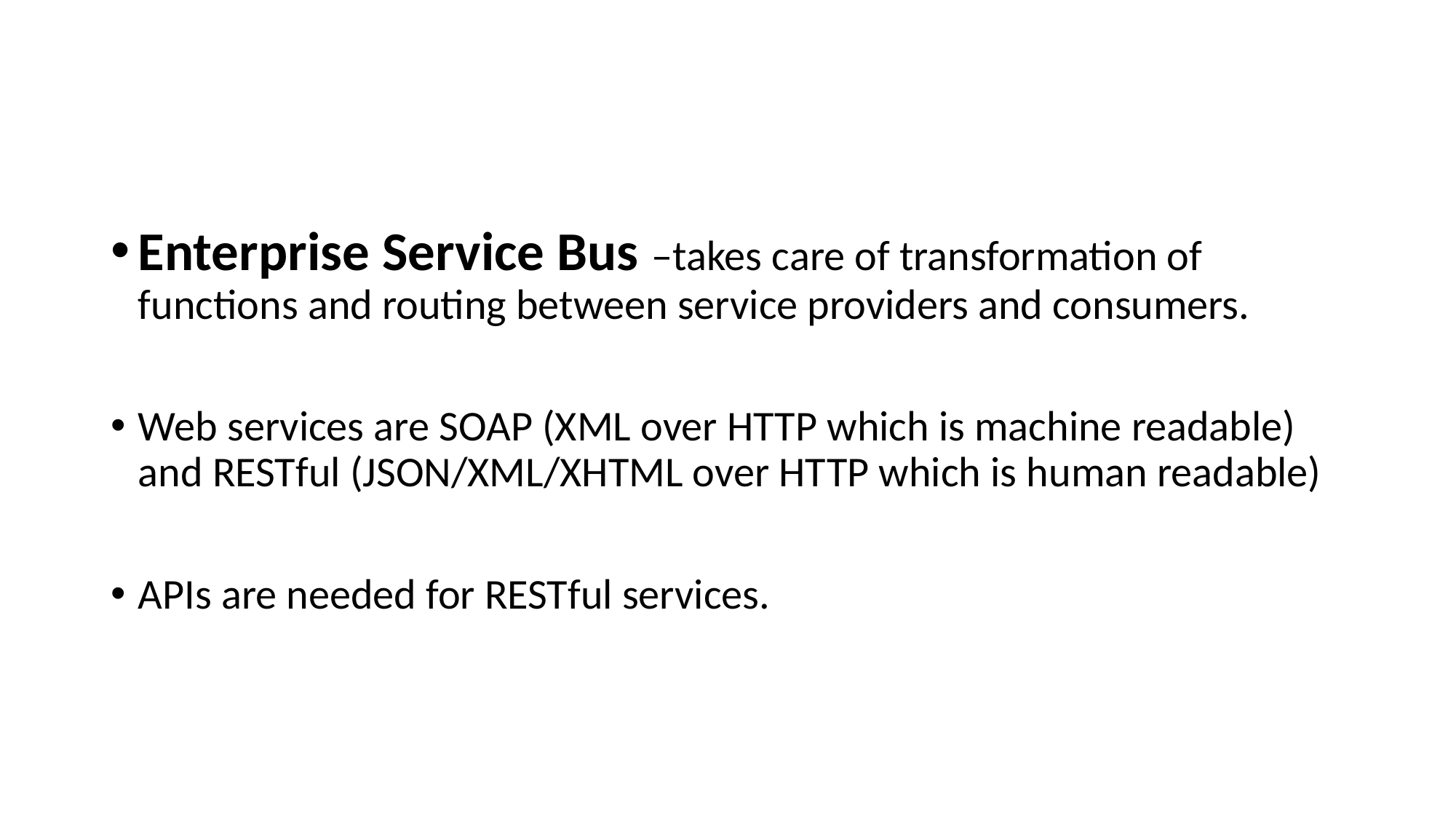

#
Enterprise Service Bus –takes care of transformation of functions and routing between service providers and consumers.

Web services are SOAP (XML over HTTP which is machine readable) and RESTful (JSON/XML/XHTML over HTTP which is human readable)

APIs are needed for RESTful services.